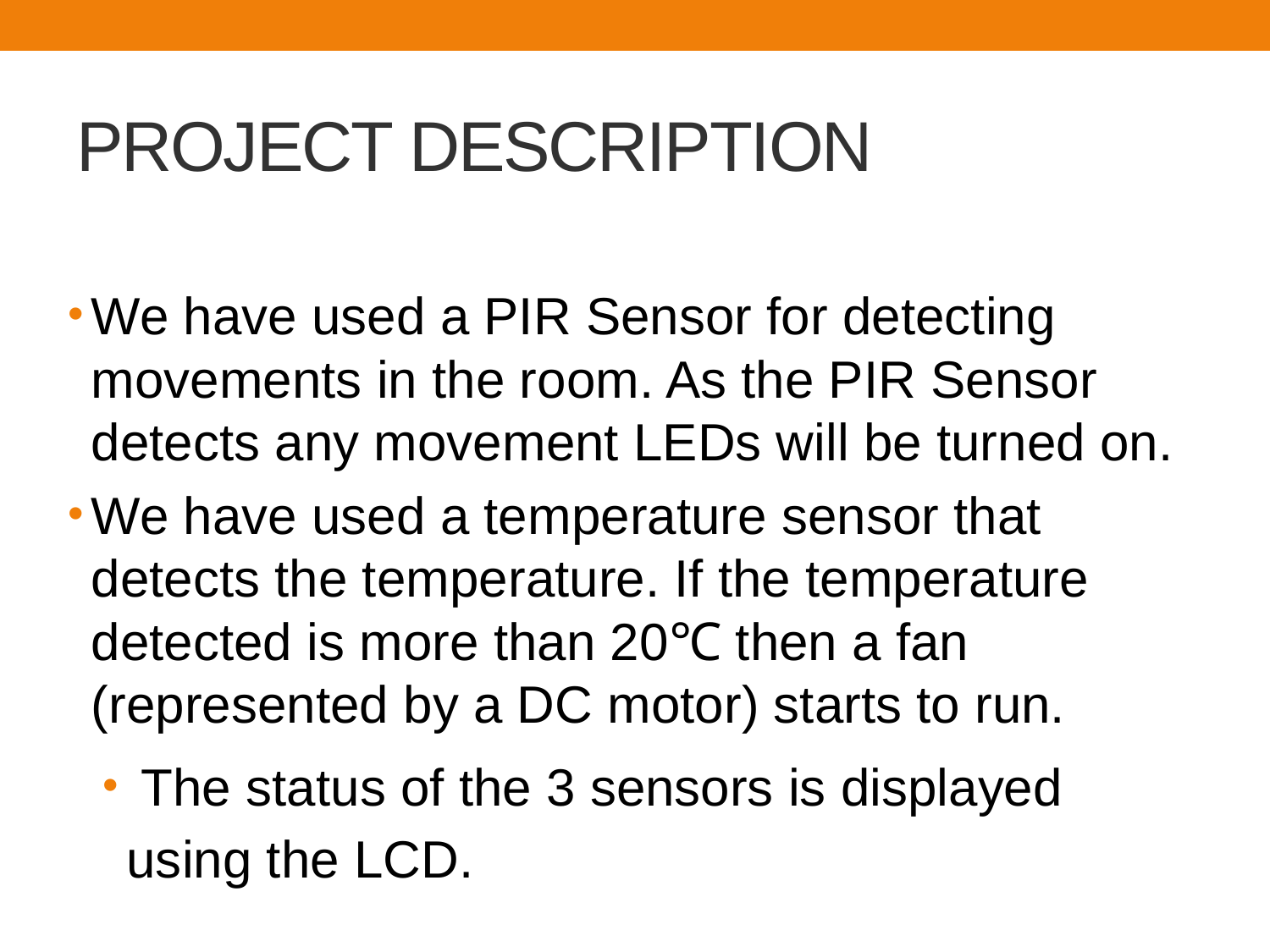

# PROJECT DESCRIPTION

We have used a PIR Sensor for detecting movements in the room. As the PIR Sensor detects any movement LEDs will be turned on.
We have used a temperature sensor that detects the temperature. If the temperature detected is more than 20℃ then a fan (represented by a DC motor) starts to run.
 The status of the 3 sensors is displayed using the LCD.